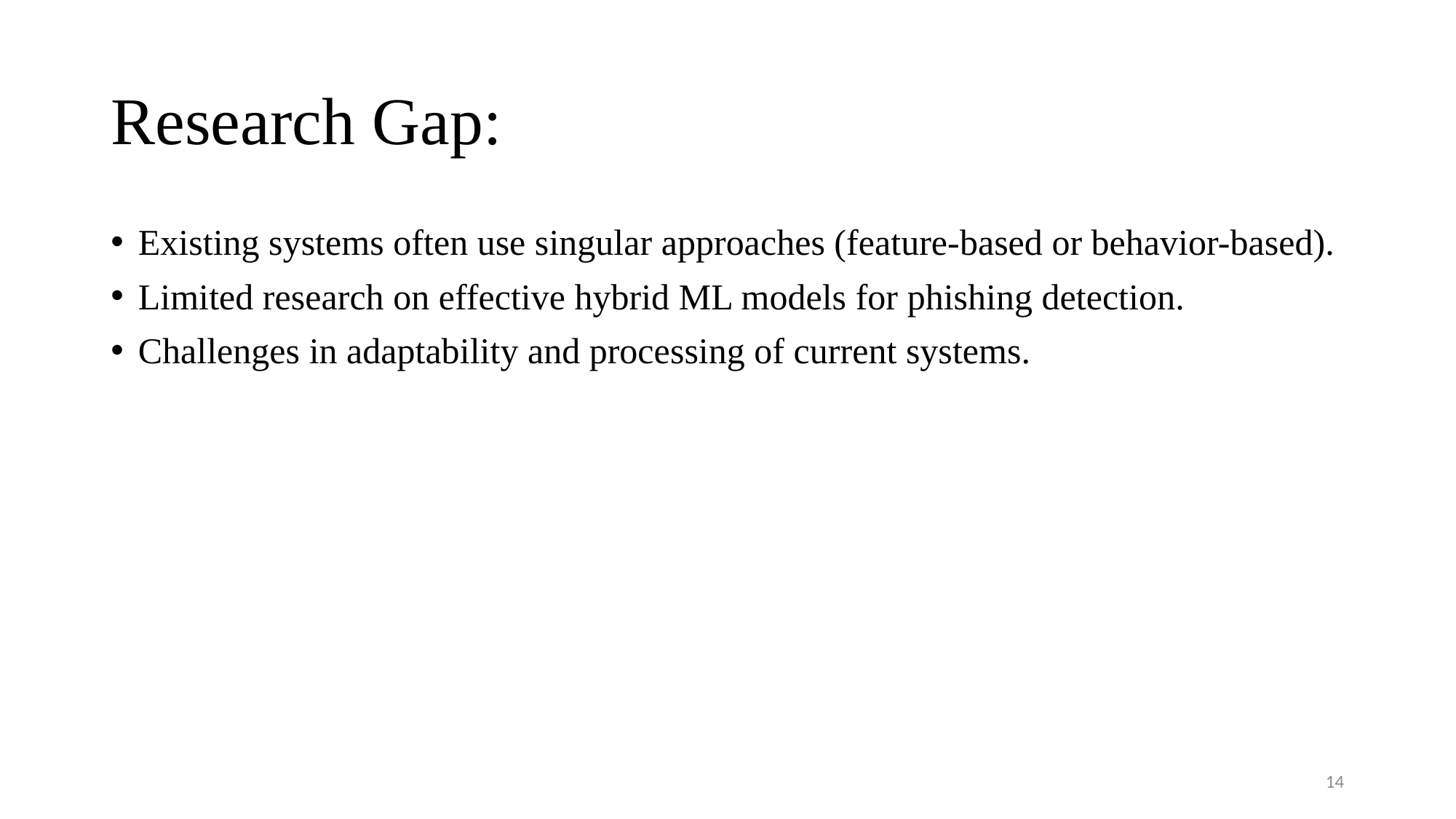

# Research Gap:
Existing systems often use singular approaches (feature-based or behavior-based).
Limited research on effective hybrid ML models for phishing detection.
Challenges in adaptability and processing of current systems.
14